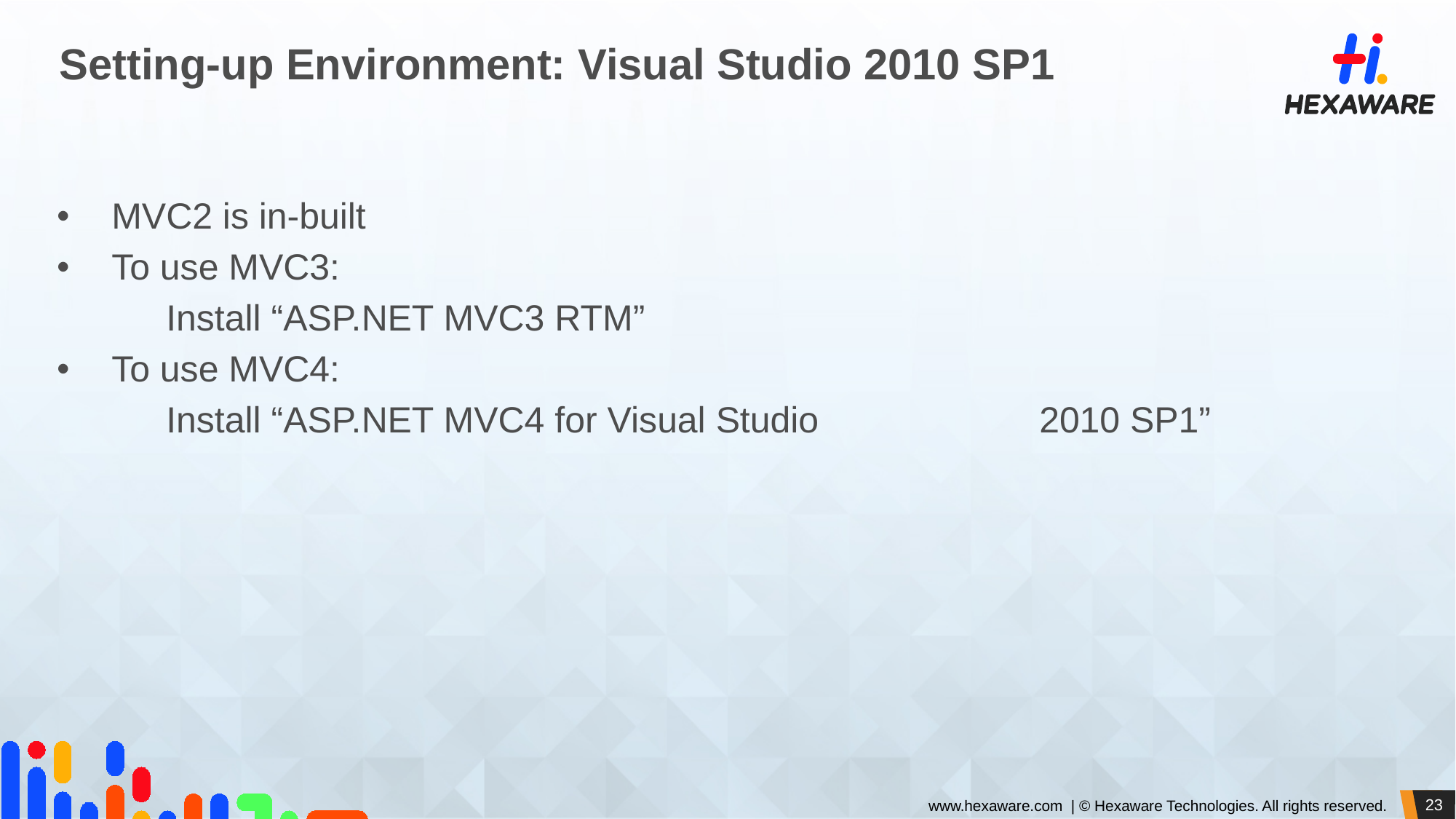

# Setting-up Environment: Visual Studio 2010 SP1
MVC2 is in-built
To use MVC3:
	Install “ASP.NET MVC3 RTM”
To use MVC4:
	Install “ASP.NET MVC4 for Visual Studio 		2010 SP1”